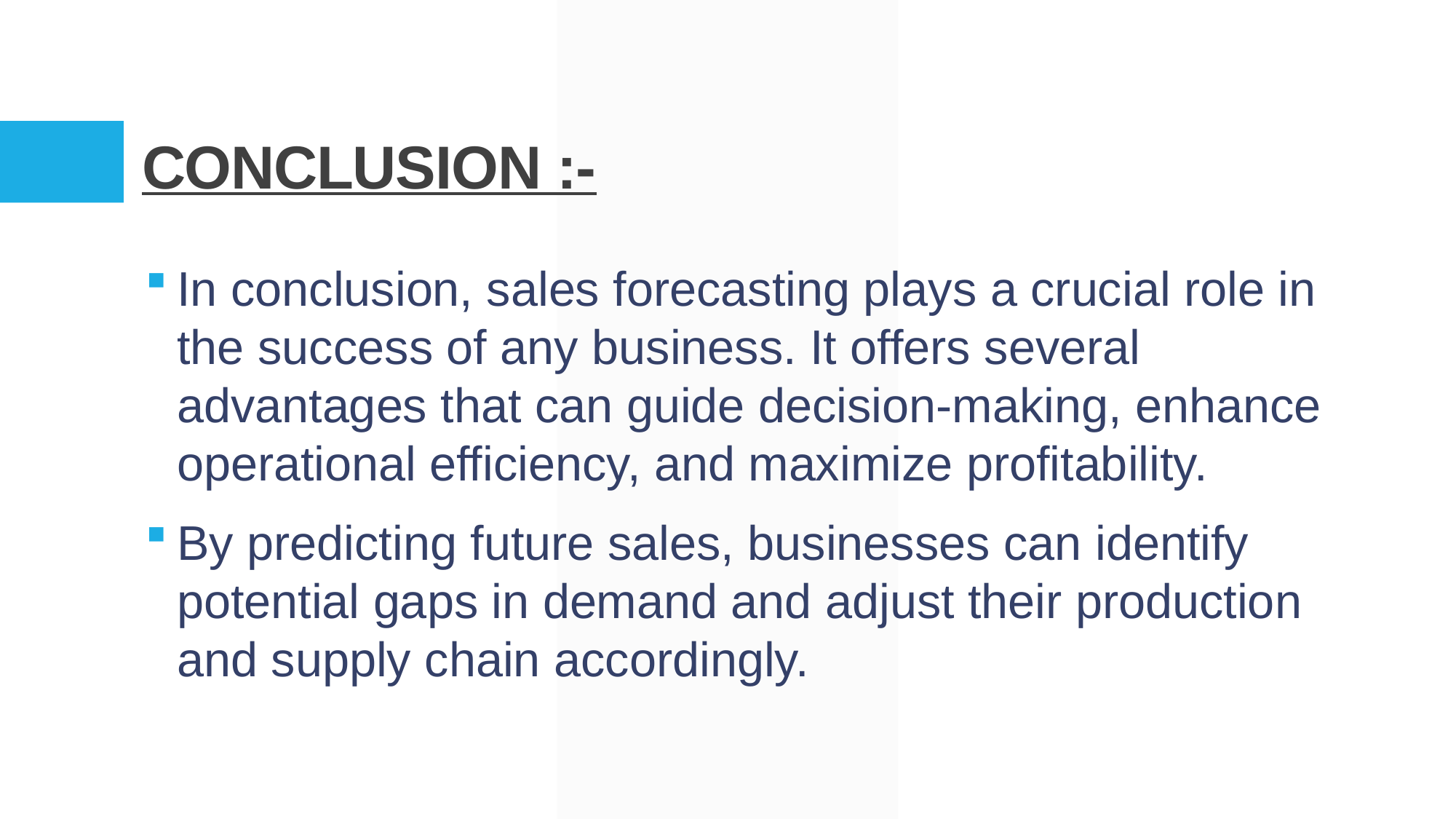

# CONCLUSION :-
In conclusion, sales forecasting plays a crucial role in the success of any business. It offers several advantages that can guide decision-making, enhance operational efficiency, and maximize profitability.
By predicting future sales, businesses can identify potential gaps in demand and adjust their production and supply chain accordingly.